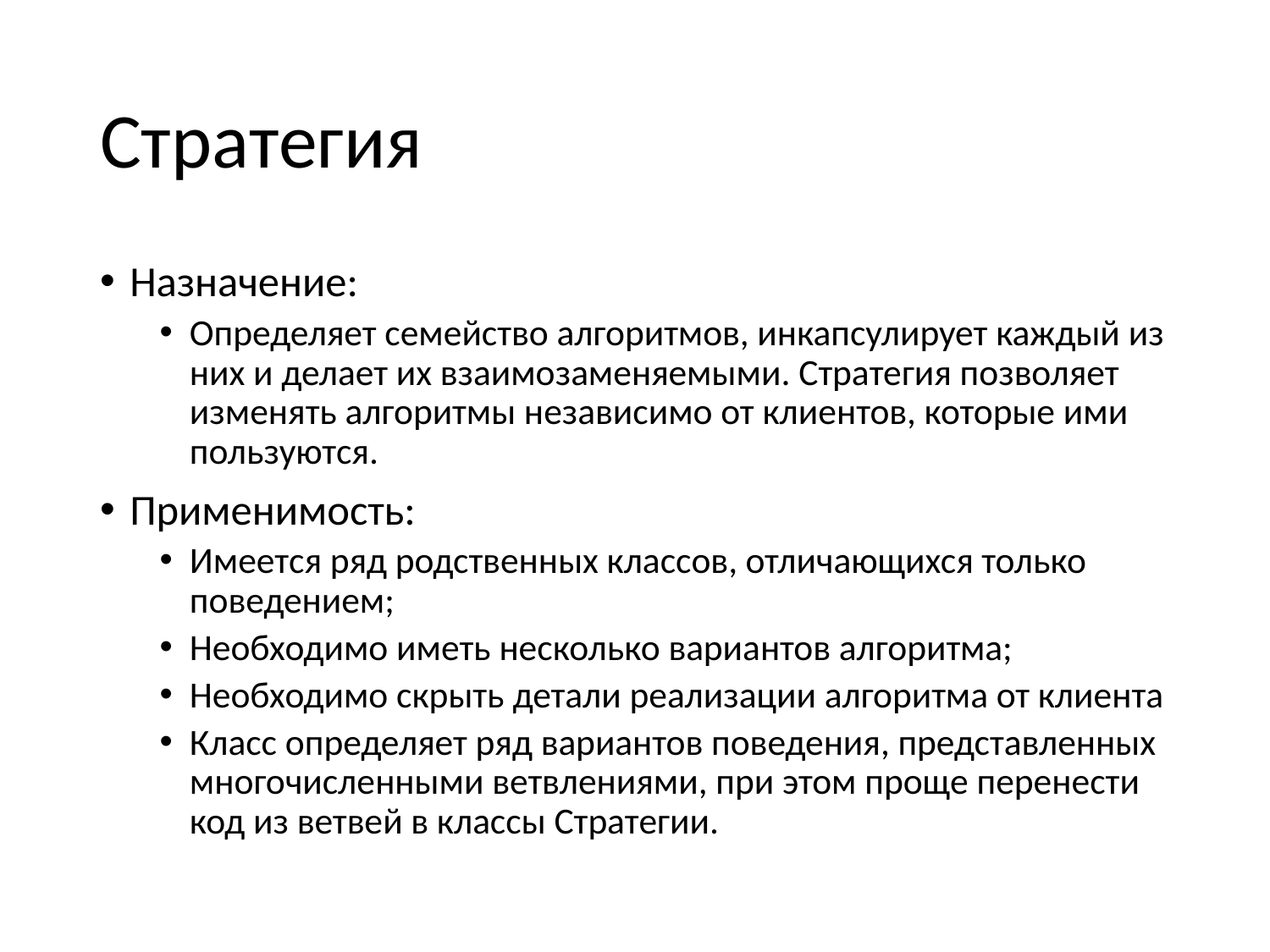

# Стратегия
Назначение:
Определяет семейство алгоритмов, инкапсулирует каждый из них и делает их взаимозаменяемыми. Стратегия позволяет изменять алгоритмы независимо от клиентов, которые ими пользуются.
Применимость:
Имеется ряд родственных классов, отличающихся только поведением;
Необходимо иметь несколько вариантов алгоритма;
Необходимо скрыть детали реализации алгоритма от клиента
Класс определяет ряд вариантов поведения, представленных многочисленными ветвлениями, при этом проще перенести код из ветвей в классы Стратегии.